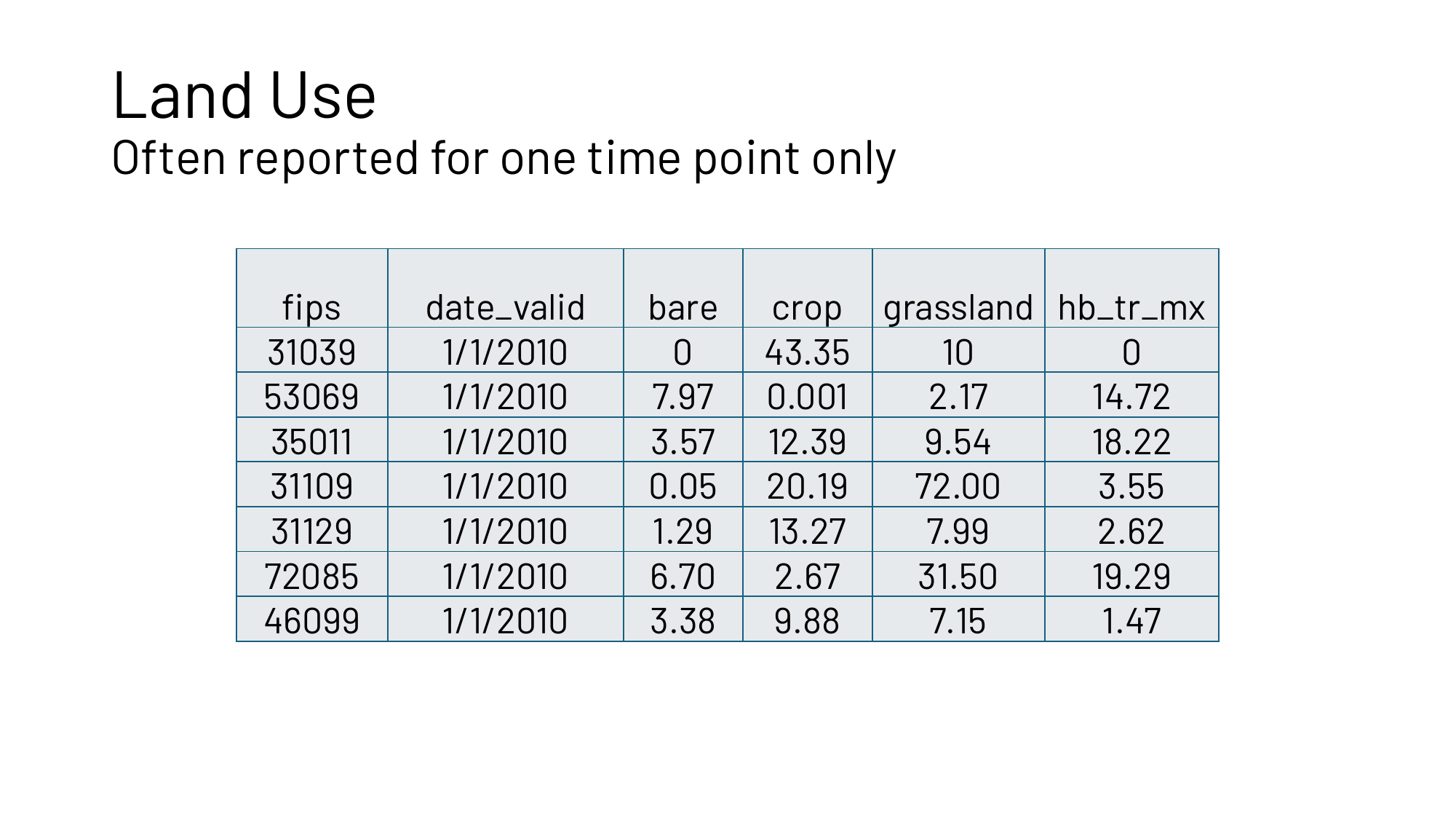

# Land Use Often reported for one time point only
| fips | date\_valid | bare | crop | grassland | hb\_tr\_mx |
| --- | --- | --- | --- | --- | --- |
| 31039 | 1/1/2010 | 0 | 43.35 | 10 | 0 |
| 53069 | 1/1/2010 | 7.97 | 0.001 | 2.17 | 14.72 |
| 35011 | 1/1/2010 | 3.57 | 12.39 | 9.54 | 18.22 |
| 31109 | 1/1/2010 | 0.05 | 20.19 | 72.00 | 3.55 |
| 31129 | 1/1/2010 | 1.29 | 13.27 | 7.99 | 2.62 |
| 72085 | 1/1/2010 | 6.70 | 2.67 | 31.50 | 19.29 |
| 46099 | 1/1/2010 | 3.38 | 9.88 | 7.15 | 1.47 |